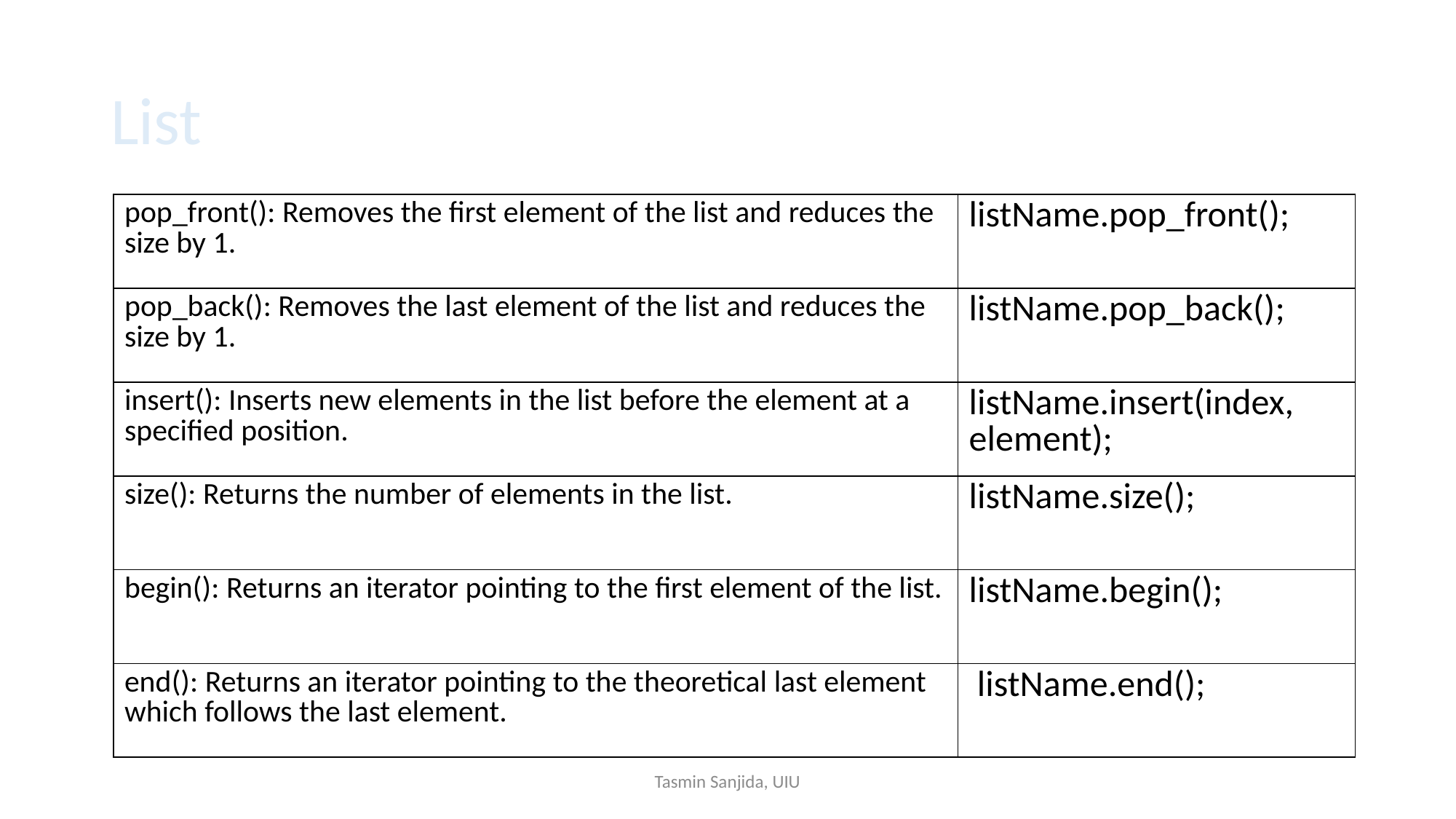

# List
| pop\_front(): Removes the first element of the list and reduces the size by 1. | listName.pop\_front(); |
| --- | --- |
| pop\_back(): Removes the last element of the list and reduces the size by 1. | listName.pop\_back(); |
| insert(): Inserts new elements in the list before the element at a specified position. | listName.insert(index, element); |
| size(): Returns the number of elements in the list. | listName.size(); |
| begin(): Returns an iterator pointing to the first element of the list. | listName.begin(); |
| end(): Returns an iterator pointing to the theoretical last element which follows the last element. | listName.end(); |
Tasmin Sanjida, UIU
17